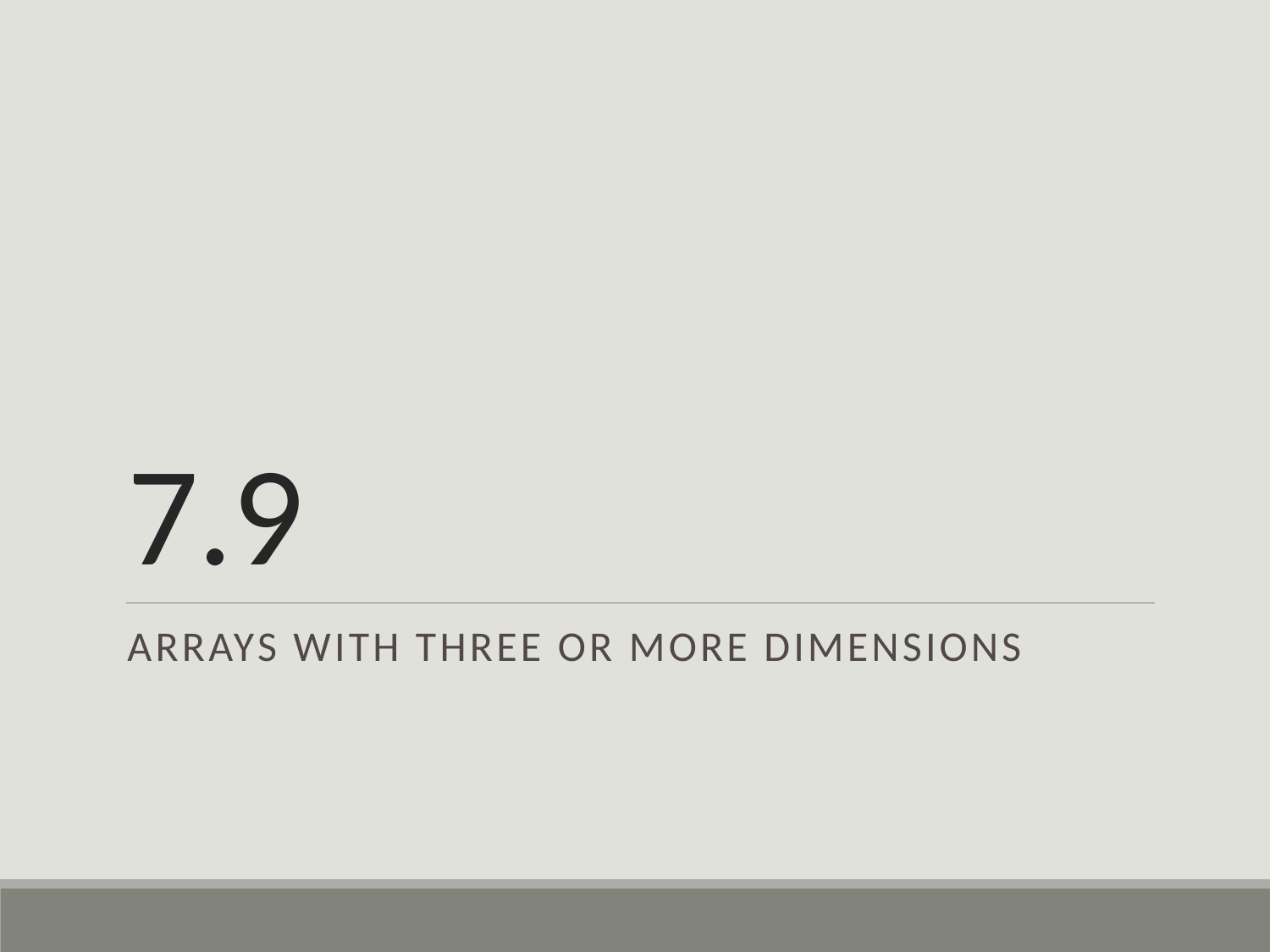

# 7.9
Arrays with Three or More Dimensions